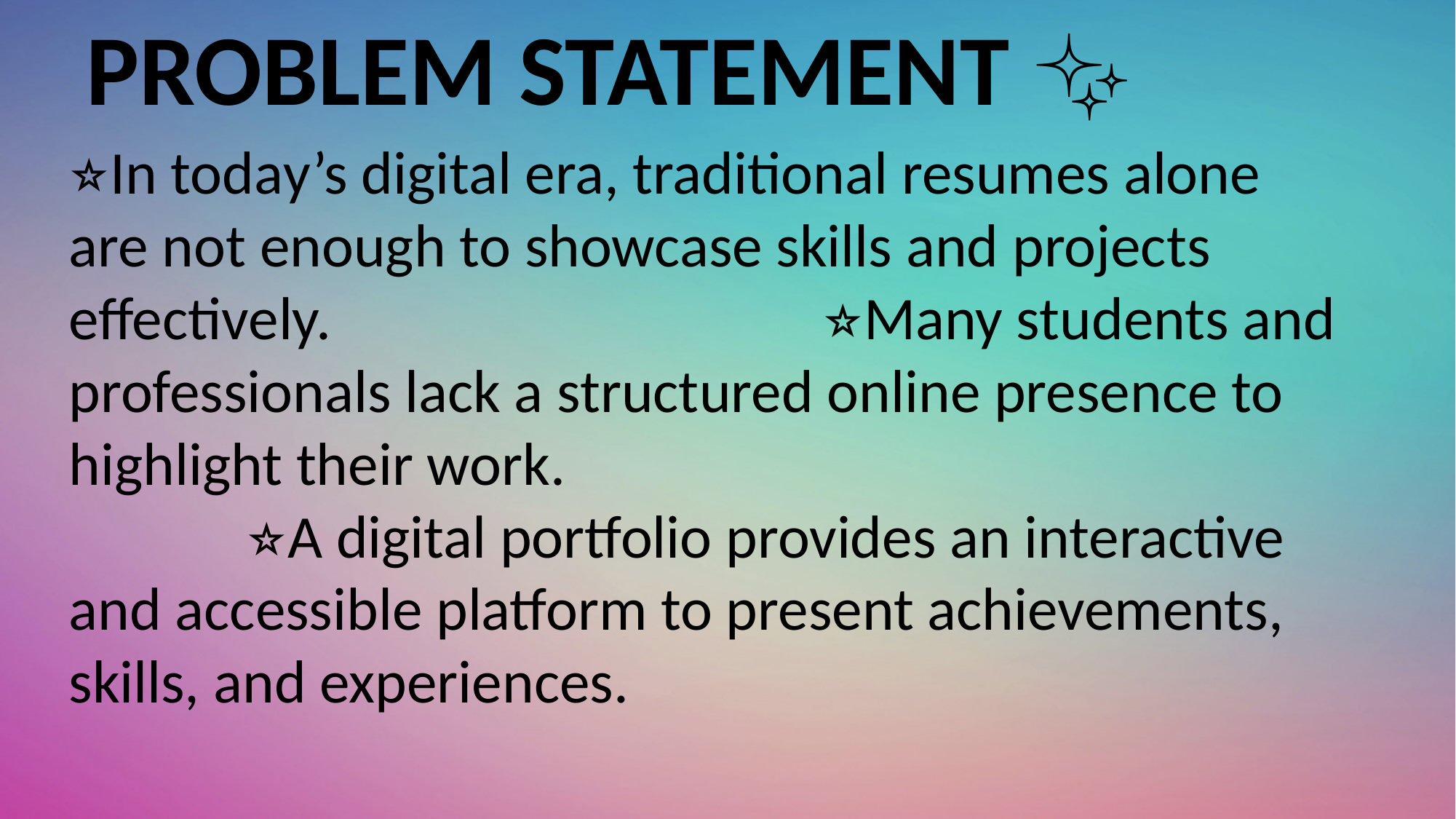

PROBLEM STATEMENT ✨
⭐In today’s digital era, traditional resumes alone are not enough to showcase skills and projects effectively.                                    ⭐Many students and professionals lack a structured online presence to highlight their work.                                                                      ⭐A digital portfolio provides an interactive and accessible platform to present achievements, skills, and experiences.